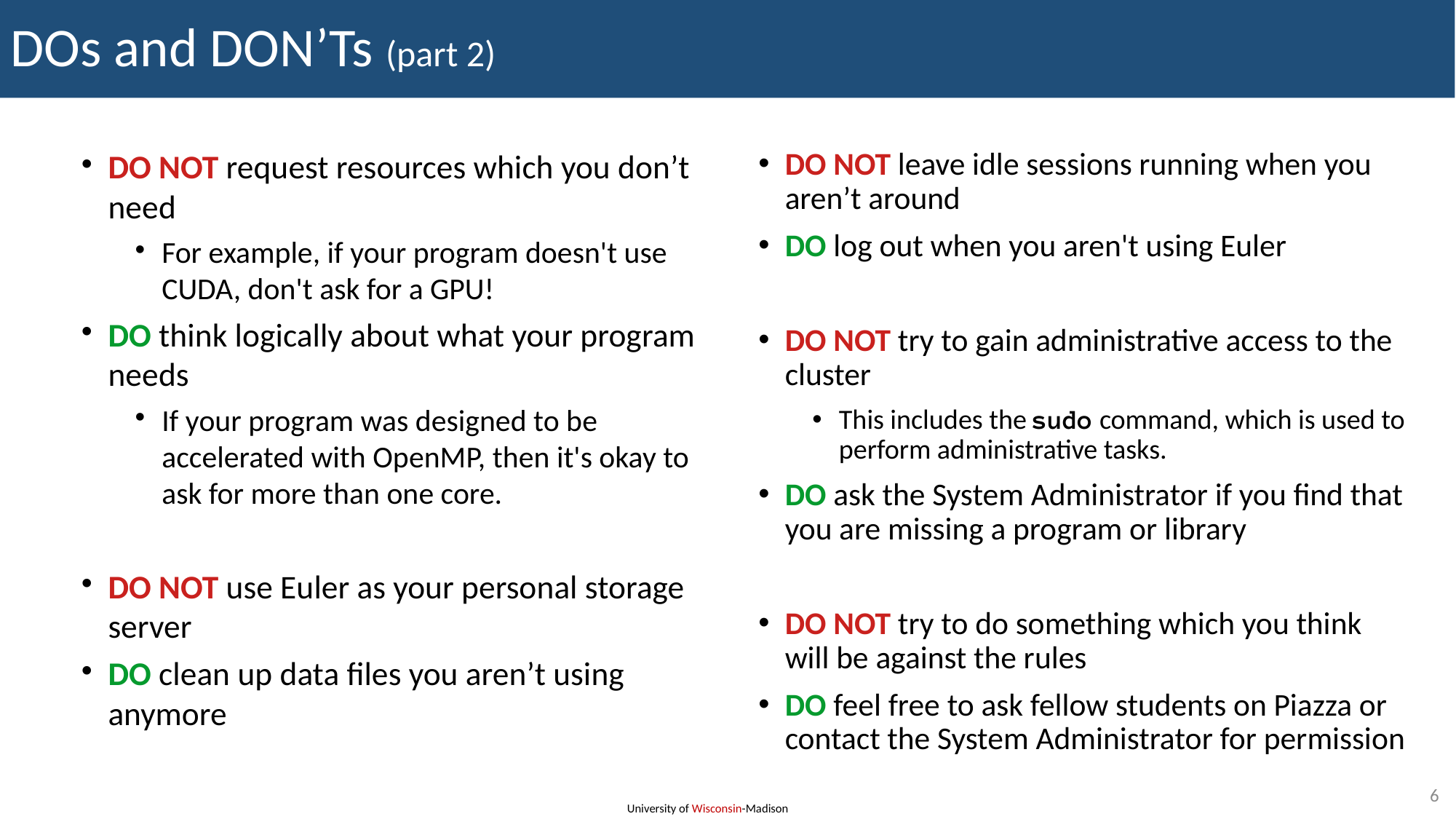

DOs and DON’Ts (part 2)
DO NOT request resources which you don’t need
For example, if your program doesn't use CUDA, don't ask for a GPU!
DO think logically about what your program needs
If your program was designed to be accelerated with OpenMP, then it's okay to ask for more than one core.

DO NOT use Euler as your personal storage server
DO clean up data files you aren’t using anymore

DO NOT leave idle sessions running when you aren’t around
DO log out when you aren't using Euler

DO NOT try to gain administrative access to the cluster
This includes the sudo command, which is used to perform administrative tasks.
DO ask the System Administrator if you find that you are missing a program or library

DO NOT try to do something which you think will be against the rules
DO feel free to ask fellow students on Piazza or contact the System Administrator for permission

6